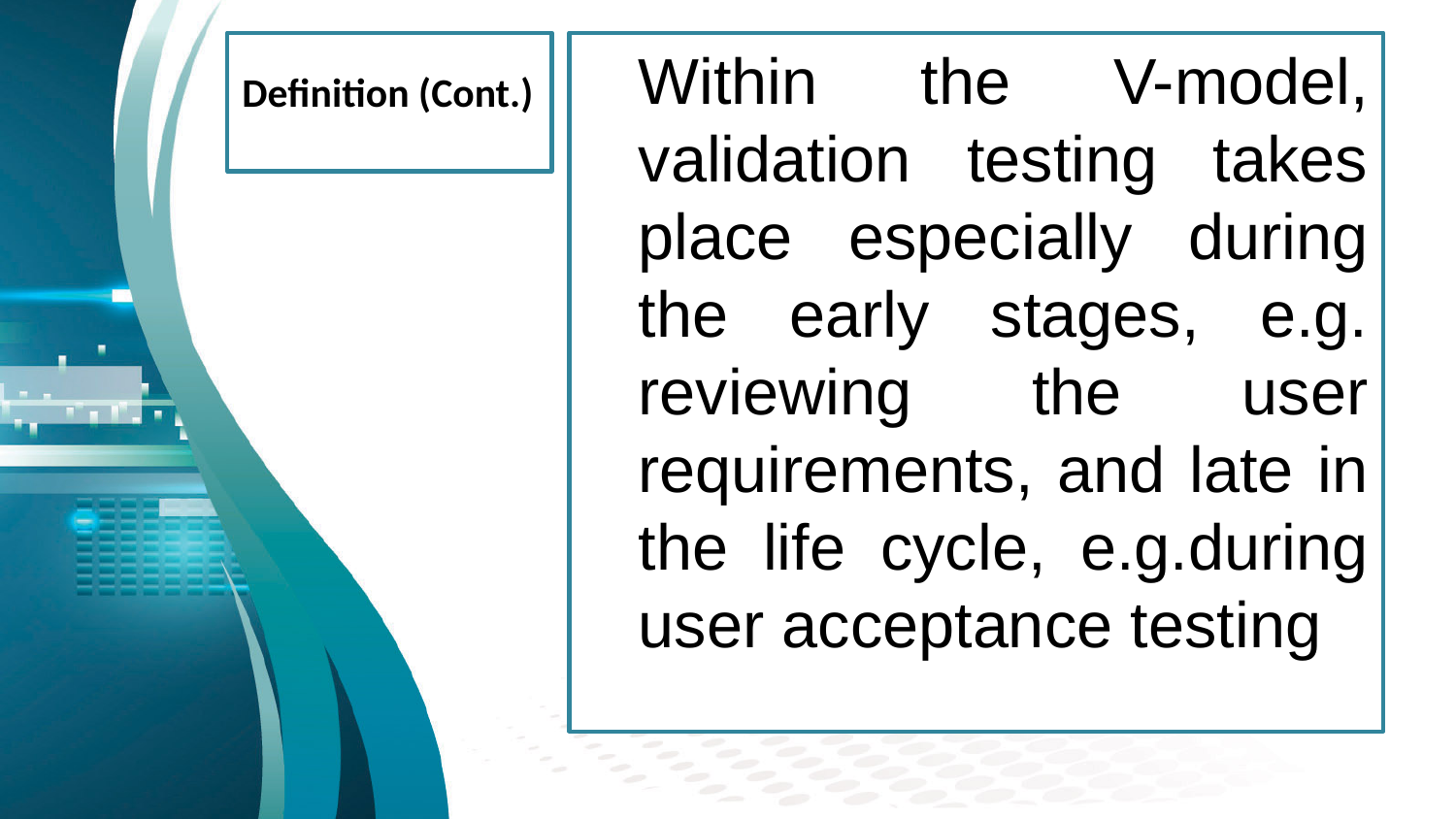

# Definition (Cont.)
	Within the V-model, validation testing takes place especially during the early stages, e.g. reviewing the user requirements, and late in the life cycle, e.g.during user acceptance testing